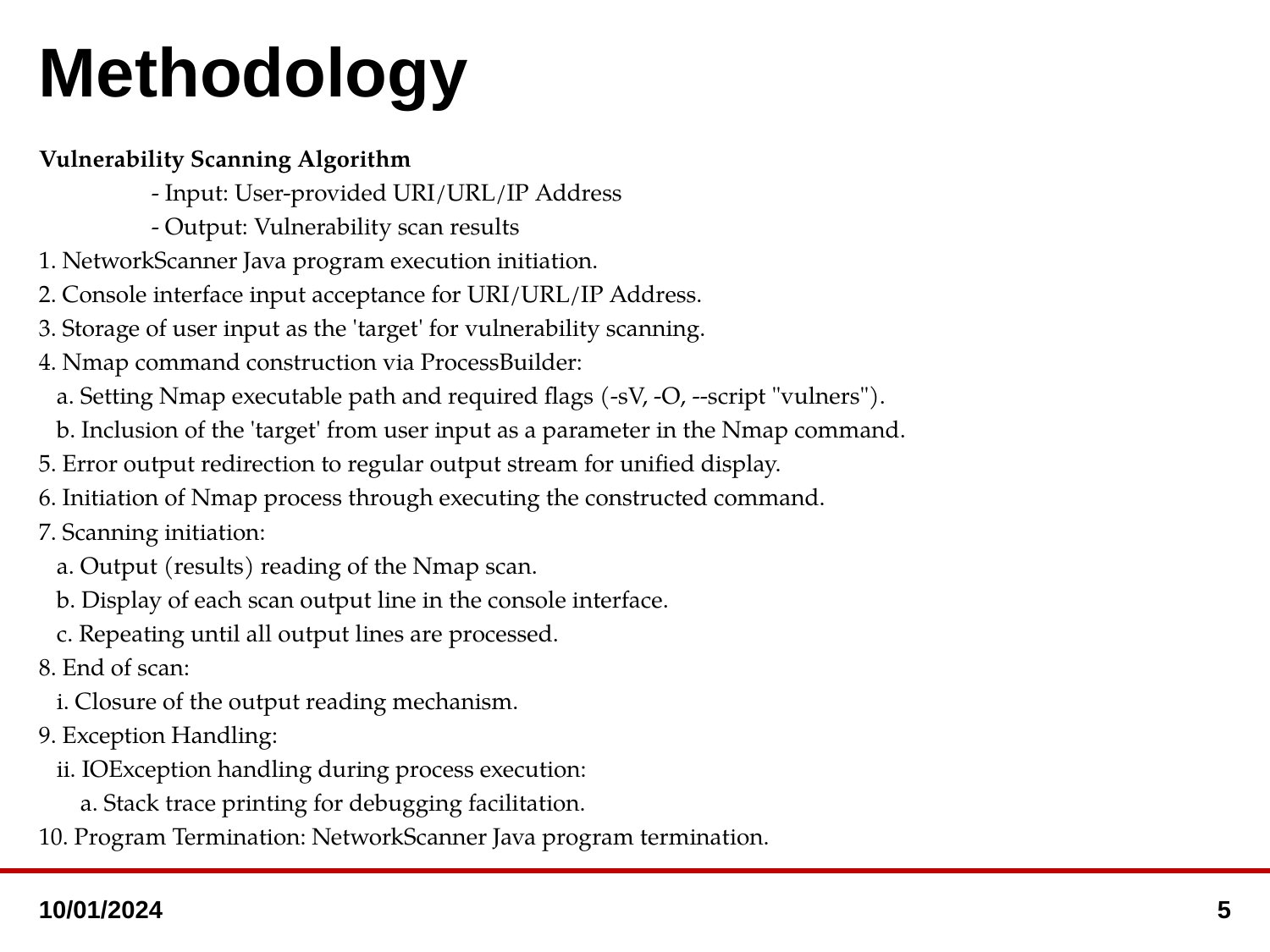

# Methodology
Vulnerability Scanning Algorithm
                   - Input: User-provided URI/URL/IP Address
                   - Output: Vulnerability scan results
1. NetworkScanner Java program execution initiation.
2. Console interface input acceptance for URI/URL/IP Address.
3. Storage of user input as the 'target' for vulnerability scanning.
4. Nmap command construction via ProcessBuilder:
   a. Setting Nmap executable path and required flags (-sV, -O, --script "vulners").
   b. Inclusion of the 'target' from user input as a parameter in the Nmap command.
5. Error output redirection to regular output stream for unified display.
6. Initiation of Nmap process through executing the constructed command.
7. Scanning initiation:
   a. Output (results) reading of the Nmap scan.
   b. Display of each scan output line in the console interface.
   c. Repeating until all output lines are processed.
8. End of scan:
   i. Closure of the output reading mechanism.
9. Exception Handling:
   ii. IOException handling during process execution:
       a. Stack trace printing for debugging facilitation.
10. Program Termination: NetworkScanner Java program termination.
10/01/2024
5